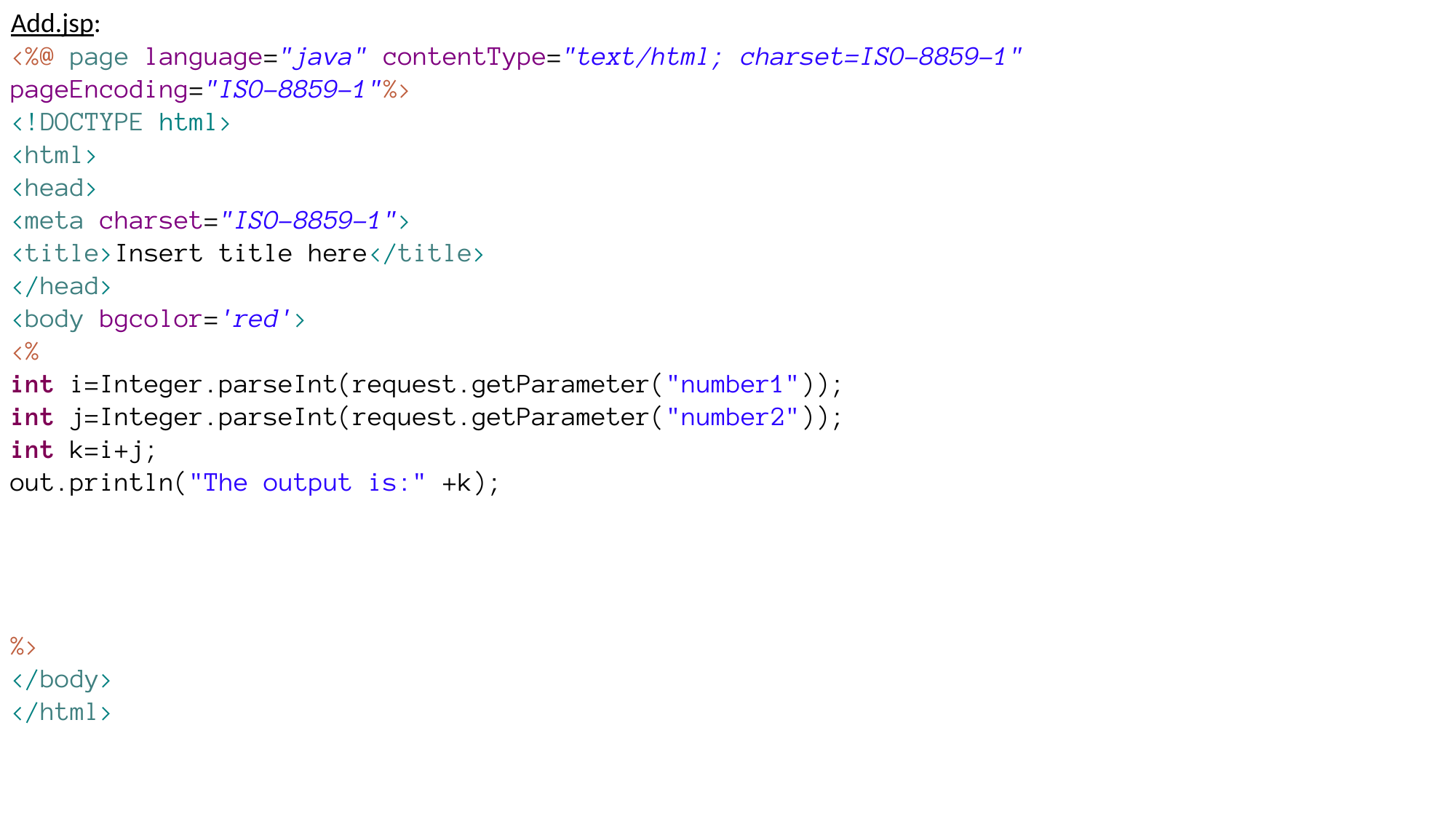

Add.jsp:
<%@ page language="java" contentType="text/html; charset=ISO-8859-1"
pageEncoding="ISO-8859-1"%>
<!DOCTYPE html>
<html>
<head>
<meta charset="ISO-8859-1">
<title>Insert title here</title>
</head>
<body bgcolor='red'>
<%
int i=Integer.parseInt(request.getParameter("number1"));
int j=Integer.parseInt(request.getParameter("number2"));
int k=i+j;
out.println("The output is:" +k);

%>
</body>
</html>